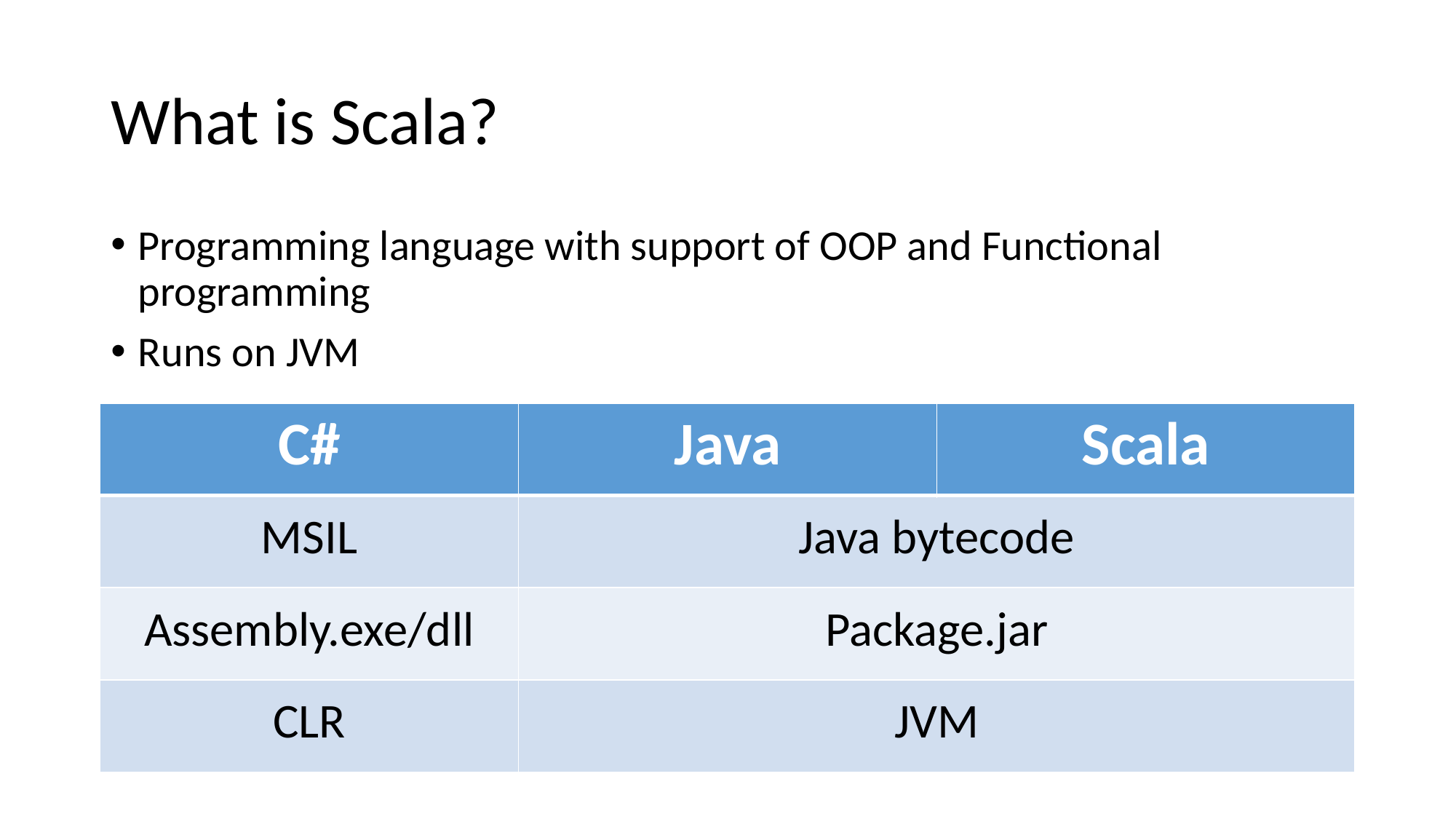

# What is Scala?
Programming language with support of OOP and Functional programming
Runs on JVM
| C# | Java | Scala |
| --- | --- | --- |
| MSIL | Java bytecode |  |
| Assembly.exe/dll | Package.jar |  |
| CLR | JVM |  |